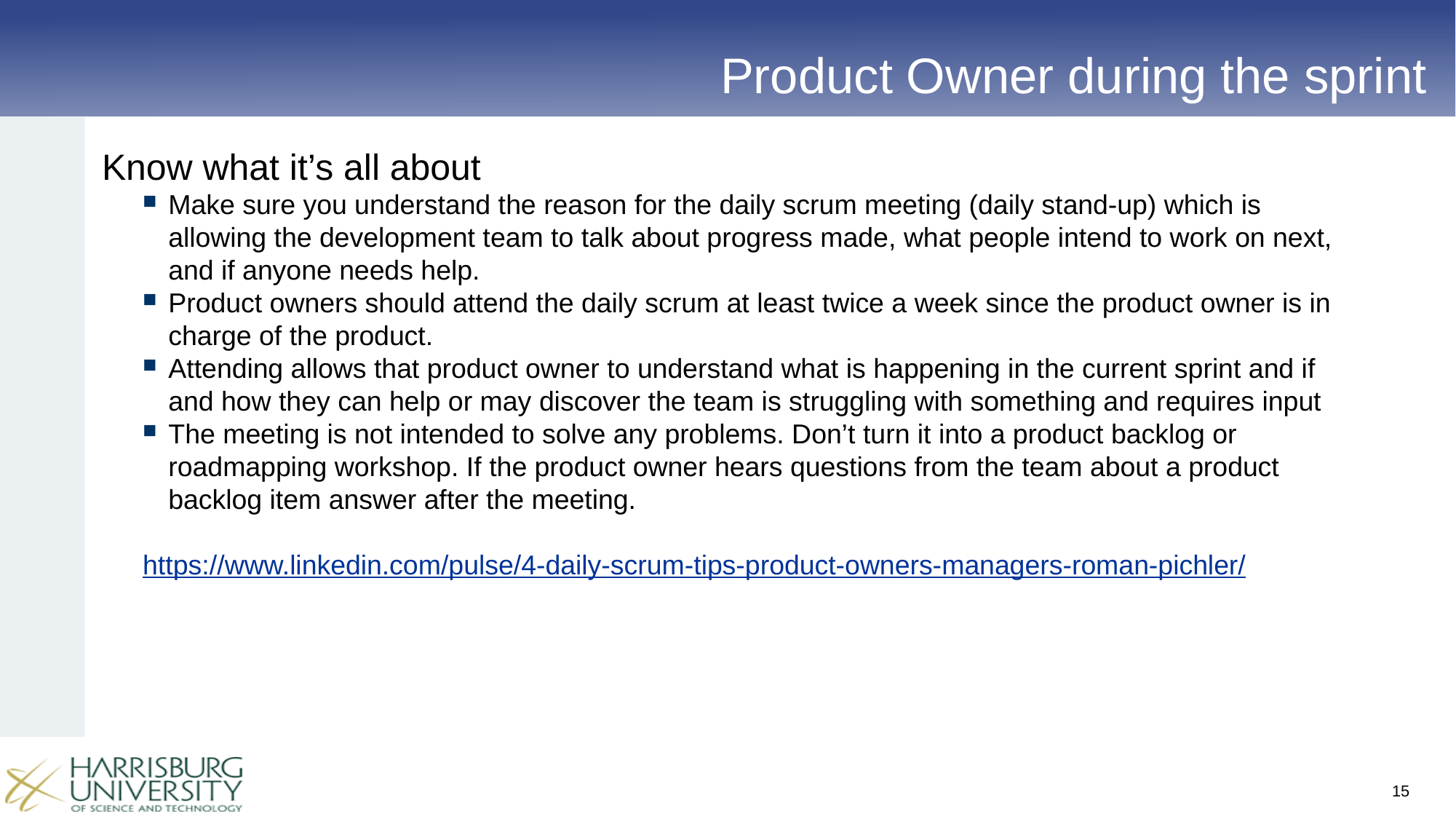

# Product Owner during the sprint
Know what it’s all about
Make sure you understand the reason for the daily scrum meeting (daily stand-up) which is allowing the development team to talk about progress made, what people intend to work on next, and if anyone needs help.
Product owners should attend the daily scrum at least twice a week since the product owner is in charge of the product.
Attending allows that product owner to understand what is happening in the current sprint and if and how they can help or may discover the team is struggling with something and requires input
The meeting is not intended to solve any problems. Don’t turn it into a product backlog or roadmapping workshop. If the product owner hears questions from the team about a product backlog item answer after the meeting.

https://www.linkedin.com/pulse/4-daily-scrum-tips-product-owners-managers-roman-pichler/
15